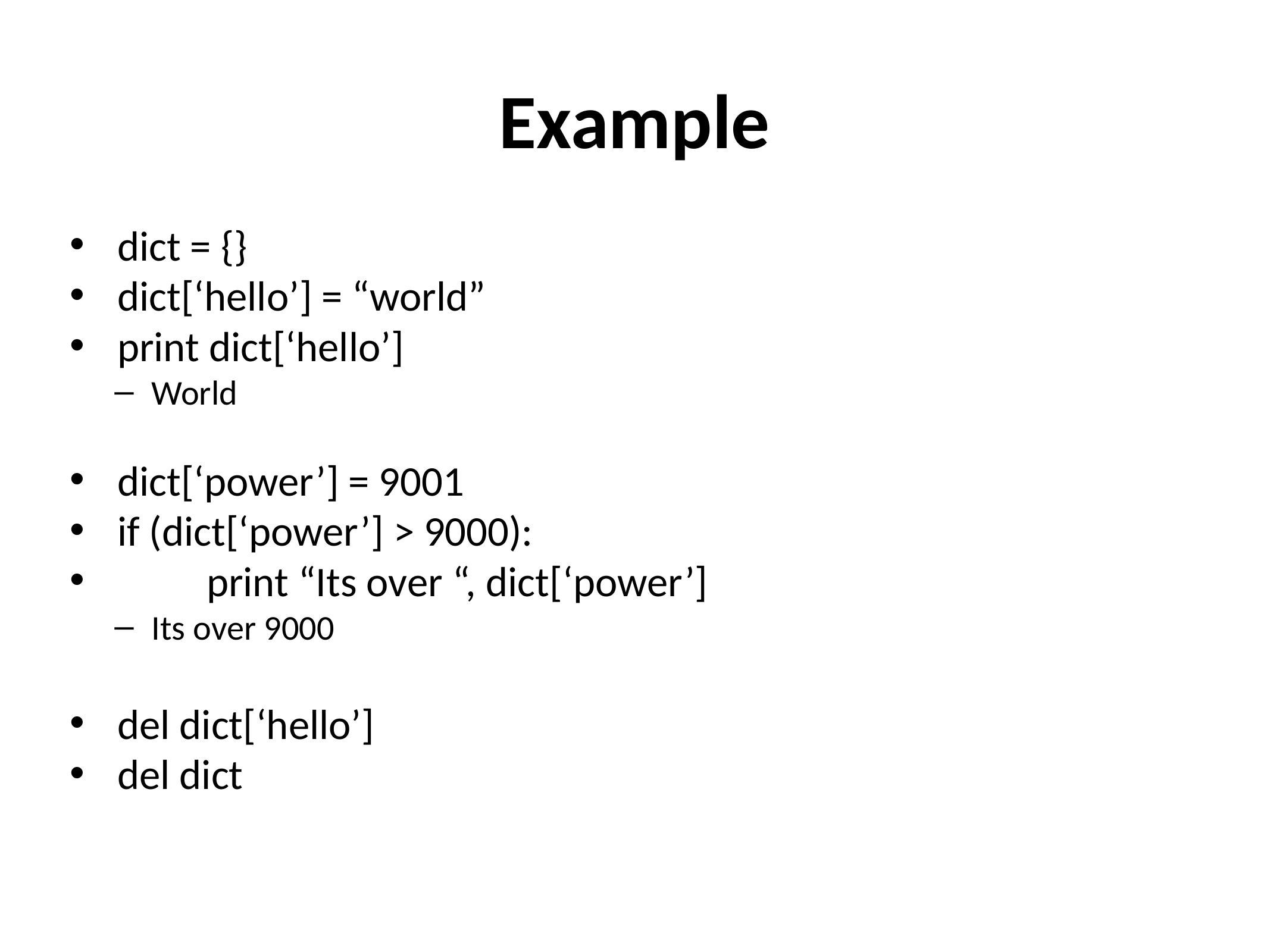

# Example
dict = {}
dict[‘hello’] = “world”
print dict[‘hello’]
World

dict[‘power’] = 9001
if (dict[‘power’] > 9000):
 	print “Its over “, dict[‘power’]
Its over 9000

del dict[‘hello’]
del dict